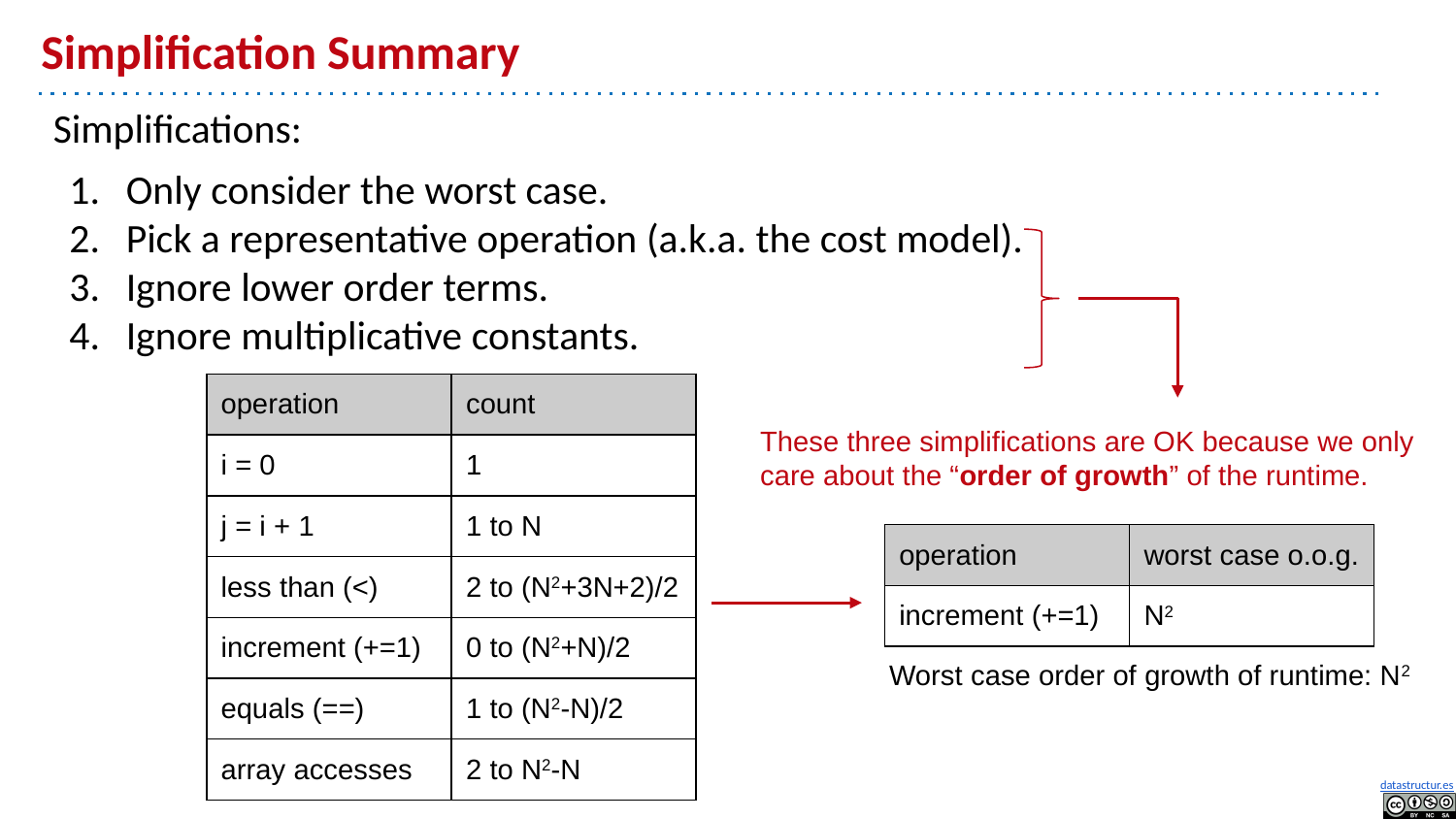

# Simplification Summary
Simplifications:
Only consider the worst case.
Pick a representative operation (a.k.a. the cost model).
Ignore lower order terms.
Ignore multiplicative constants.

| operation | count |
| --- | --- |
| i = 0 | 1 |
| j = i + 1 | 1 to N |
| less than (<) | 2 to (N2+3N+2)/2 |
| increment (+=1) | 0 to (N2+N)/2 |
| equals (==) | 1 to (N2-N)/2 |
| array accesses | 2 to N2-N |
These three simplifications are OK because we only care about the “order of growth” of the runtime.
| operation | worst case o.o.g. |
| --- | --- |
| increment (+=1) | N2 |
Worst case order of growth of runtime: N2